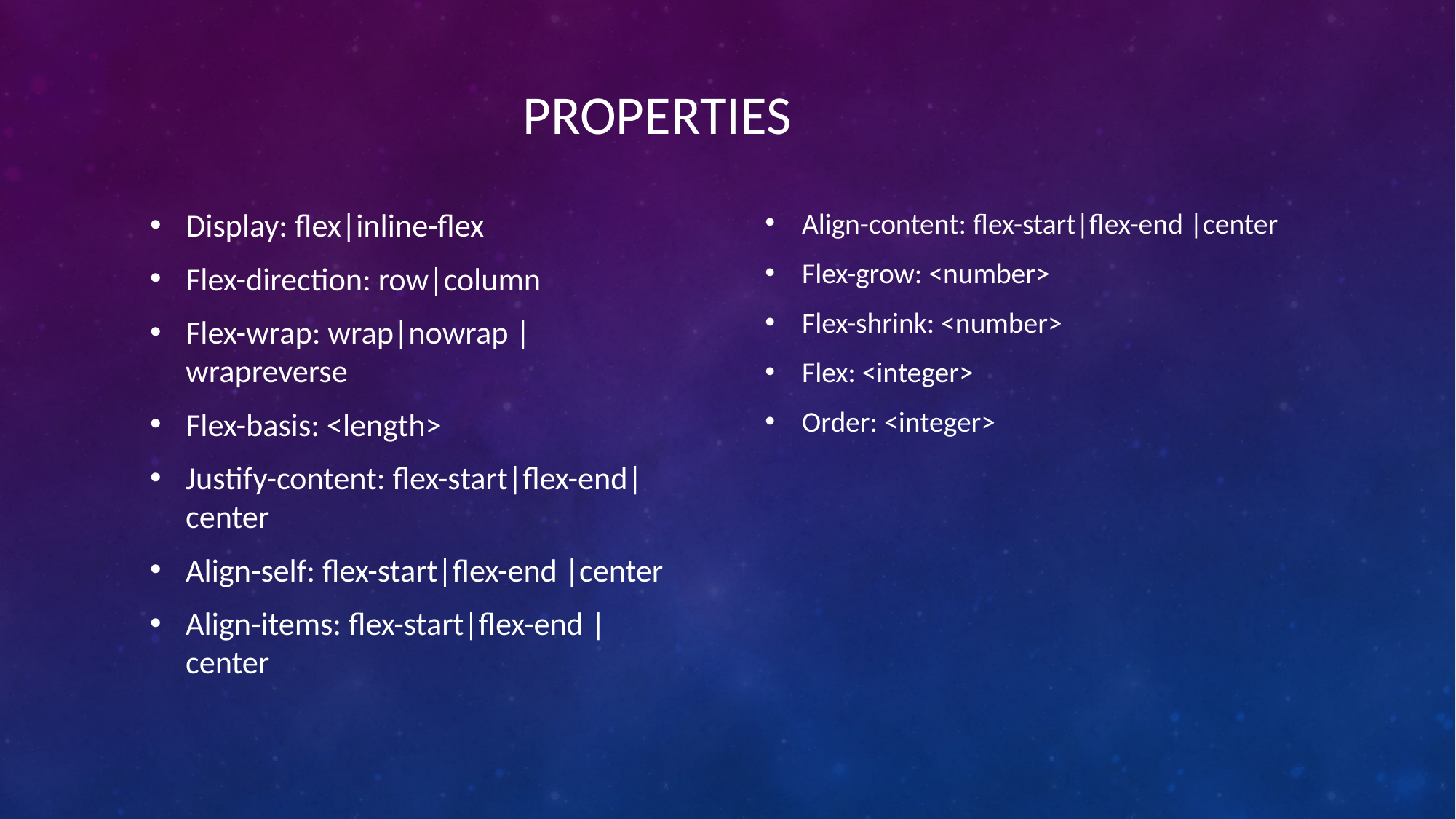

# Properties
Display: flex|inline-flex
Flex-direction: row|column
Flex-wrap: wrap|nowrap |wrapreverse
Flex-basis: <length>
Justify-content: flex-start|flex-end|center
Align-self: flex-start|flex-end |center
Align-items: flex-start|flex-end |center

Align-content: flex-start|flex-end |center
Flex-grow: <number>
Flex-shrink: <number>
Flex: <integer>
Order: <integer>